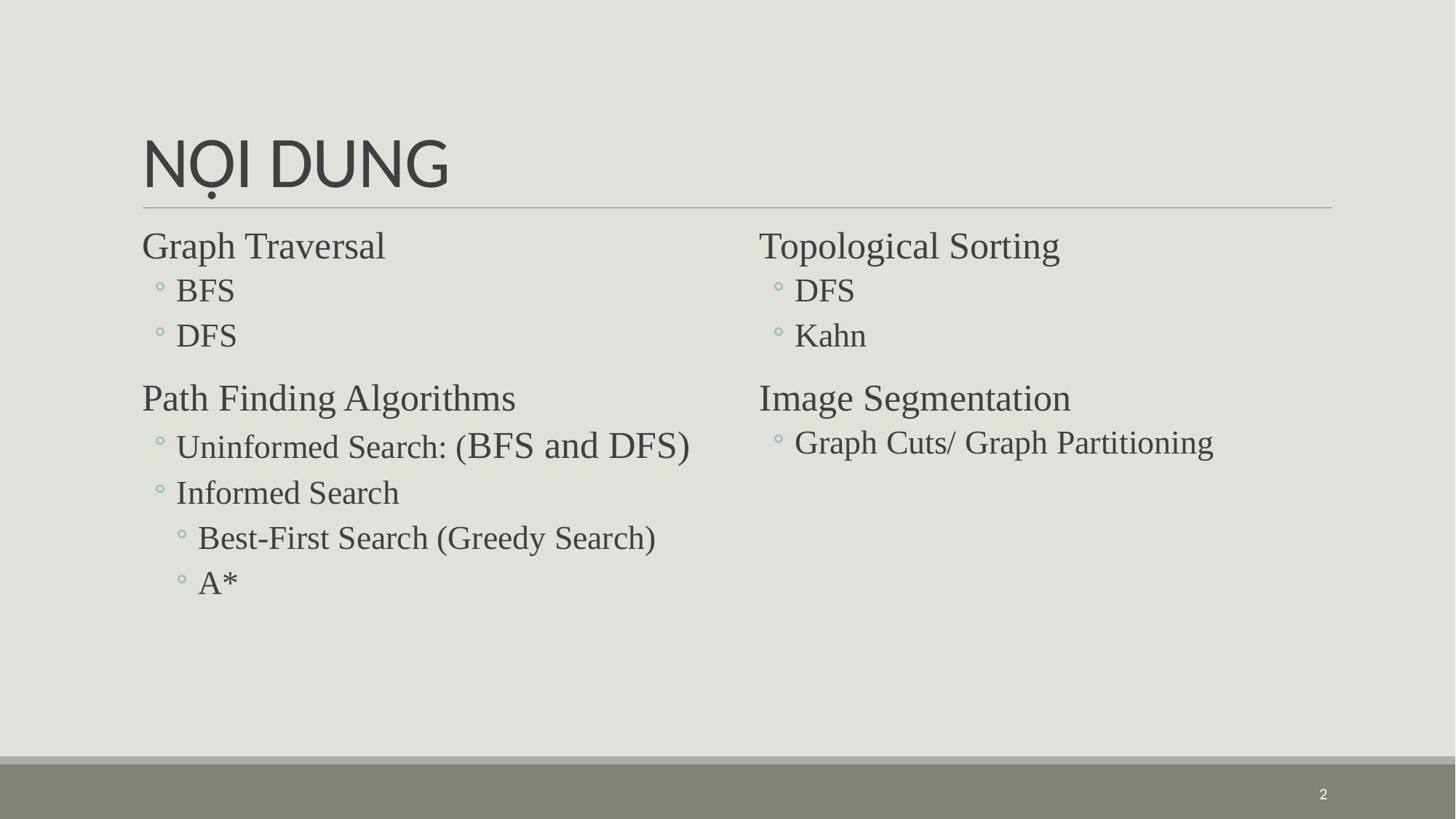

# NỘI DUNG
Graph Traversal
BFS
DFS
Path Finding Algorithms
Uninformed Search: (BFS and DFS)
Informed Search
Best-First Search (Greedy Search)
A*

Topological Sorting
DFS
Kahn
Image Segmentation
Graph Cuts/ Graph Partitioning
2